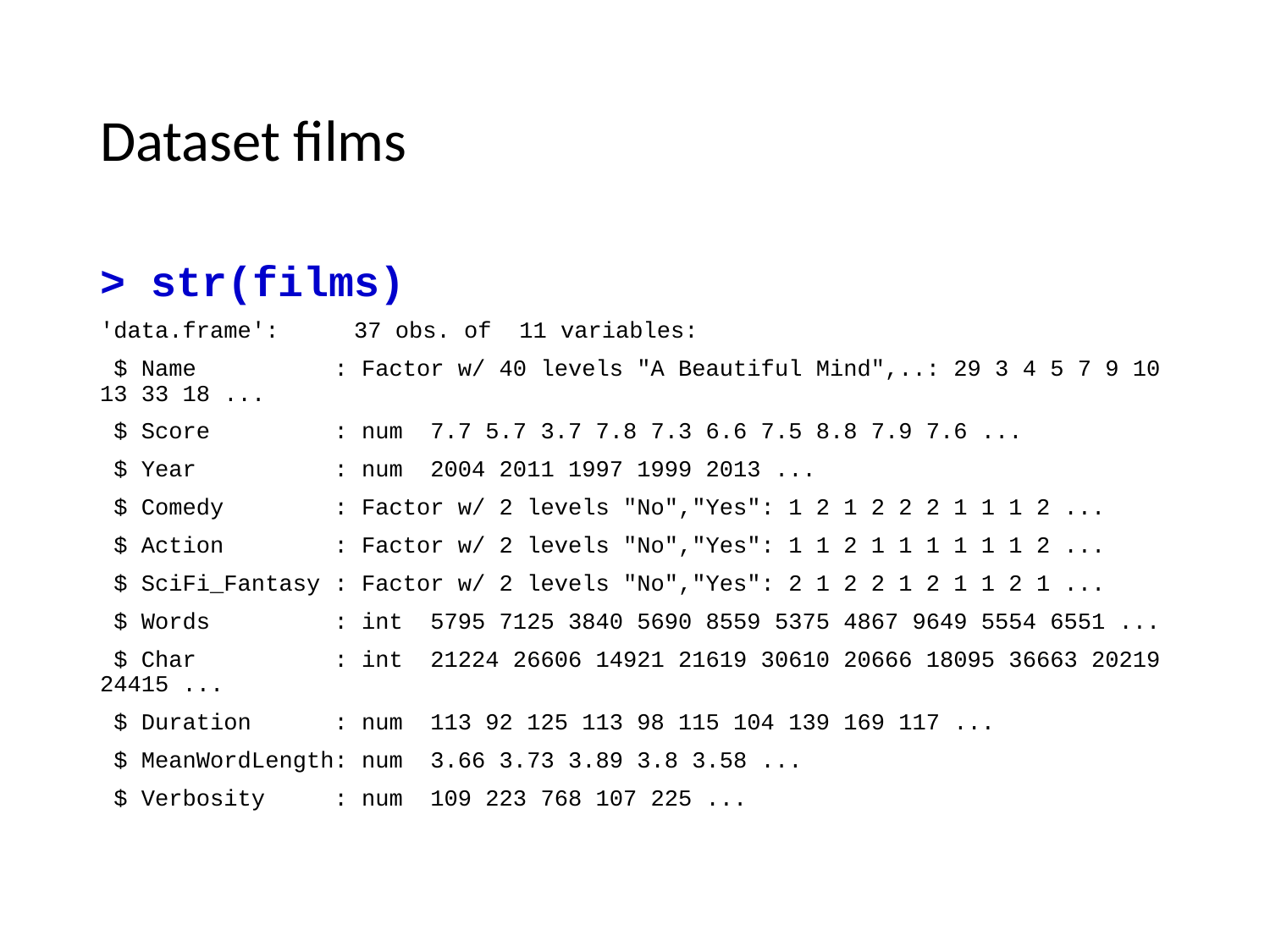

# Dataset films
> str(films)
'data.frame':	37 obs. of  11 variables:
 $ Name          : Factor w/ 40 levels "A Beautiful Mind",..: 29 3 4 5 7 9 10 13 33 18 ...
 $ Score         : num  7.7 5.7 3.7 7.8 7.3 6.6 7.5 8.8 7.9 7.6 ...
 $ Year          : num  2004 2011 1997 1999 2013 ...
 $ Comedy        : Factor w/ 2 levels "No","Yes": 1 2 1 2 2 2 1 1 1 2 ...
 $ Action        : Factor w/ 2 levels "No","Yes": 1 1 2 1 1 1 1 1 1 2 ...
 $ SciFi_Fantasy : Factor w/ 2 levels "No","Yes": 2 1 2 2 1 2 1 1 2 1 ...
 $ Words         : int  5795 7125 3840 5690 8559 5375 4867 9649 5554 6551 ...
 $ Char          : int  21224 26606 14921 21619 30610 20666 18095 36663 20219 24415 ...
 $ Duration      : num  113 92 125 113 98 115 104 139 169 117 ...
 $ MeanWordLength: num  3.66 3.73 3.89 3.8 3.58 ...
 $ Verbosity     : num  109 223 768 107 225 ...